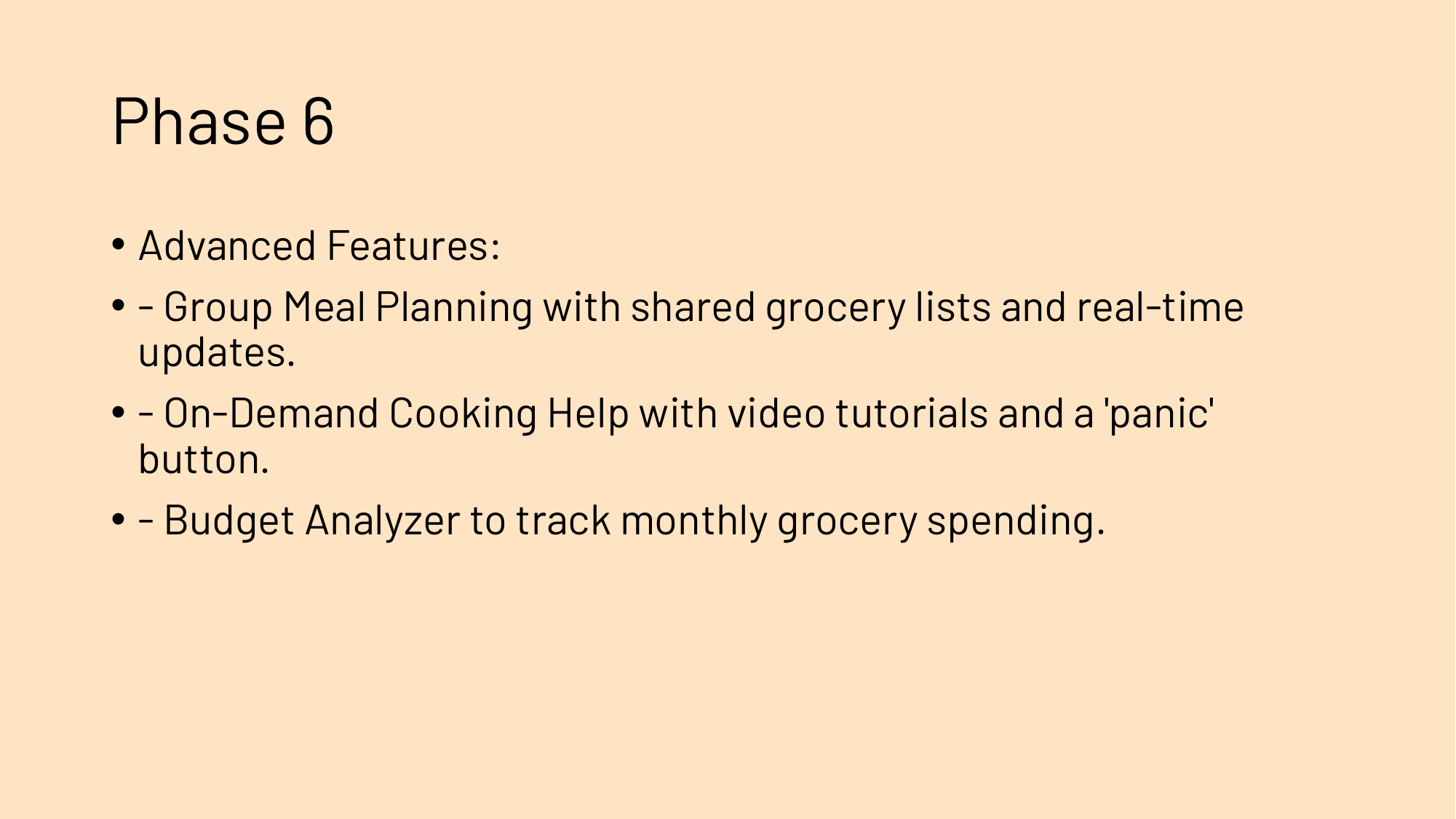

# Phase 6
Advanced Features:
- Group Meal Planning with shared grocery lists and real-time updates.
- On-Demand Cooking Help with video tutorials and a 'panic' button.
- Budget Analyzer to track monthly grocery spending.